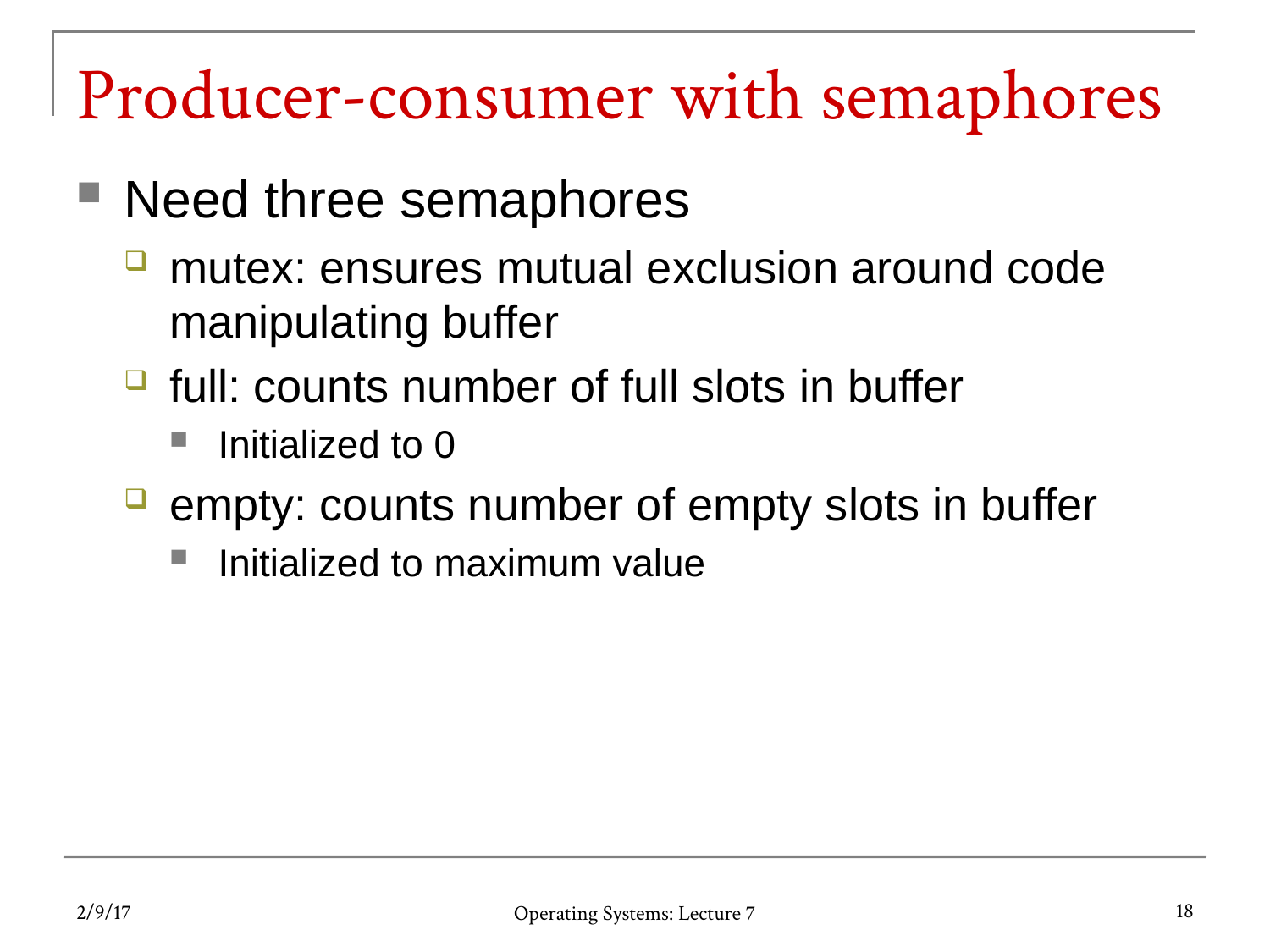

# Producer-consumer with semaphores
Need three semaphores
mutex: ensures mutual exclusion around code manipulating buffer
full: counts number of full slots in buffer
Initialized to 0
empty: counts number of empty slots in buffer
Initialized to maximum value
2/9/17
18
Operating Systems: Lecture 7